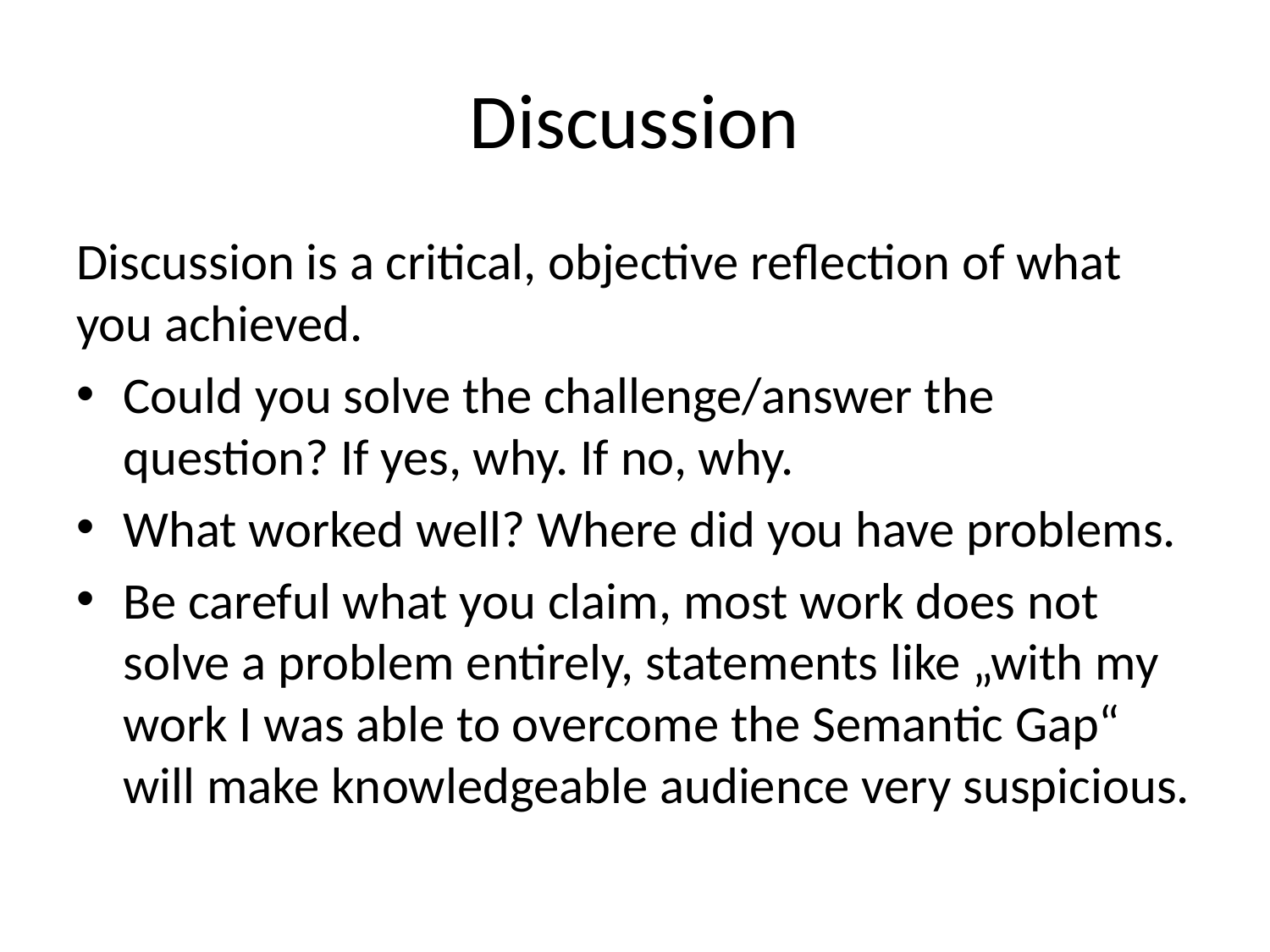

# Discussion
Discussion is a critical, objective reflection of what you achieved.
Could you solve the challenge/answer the question? If yes, why. If no, why.
What worked well? Where did you have problems.
Be careful what you claim, most work does not solve a problem entirely, statements like „with my work I was able to overcome the Semantic Gap“ will make knowledgeable audience very suspicious.